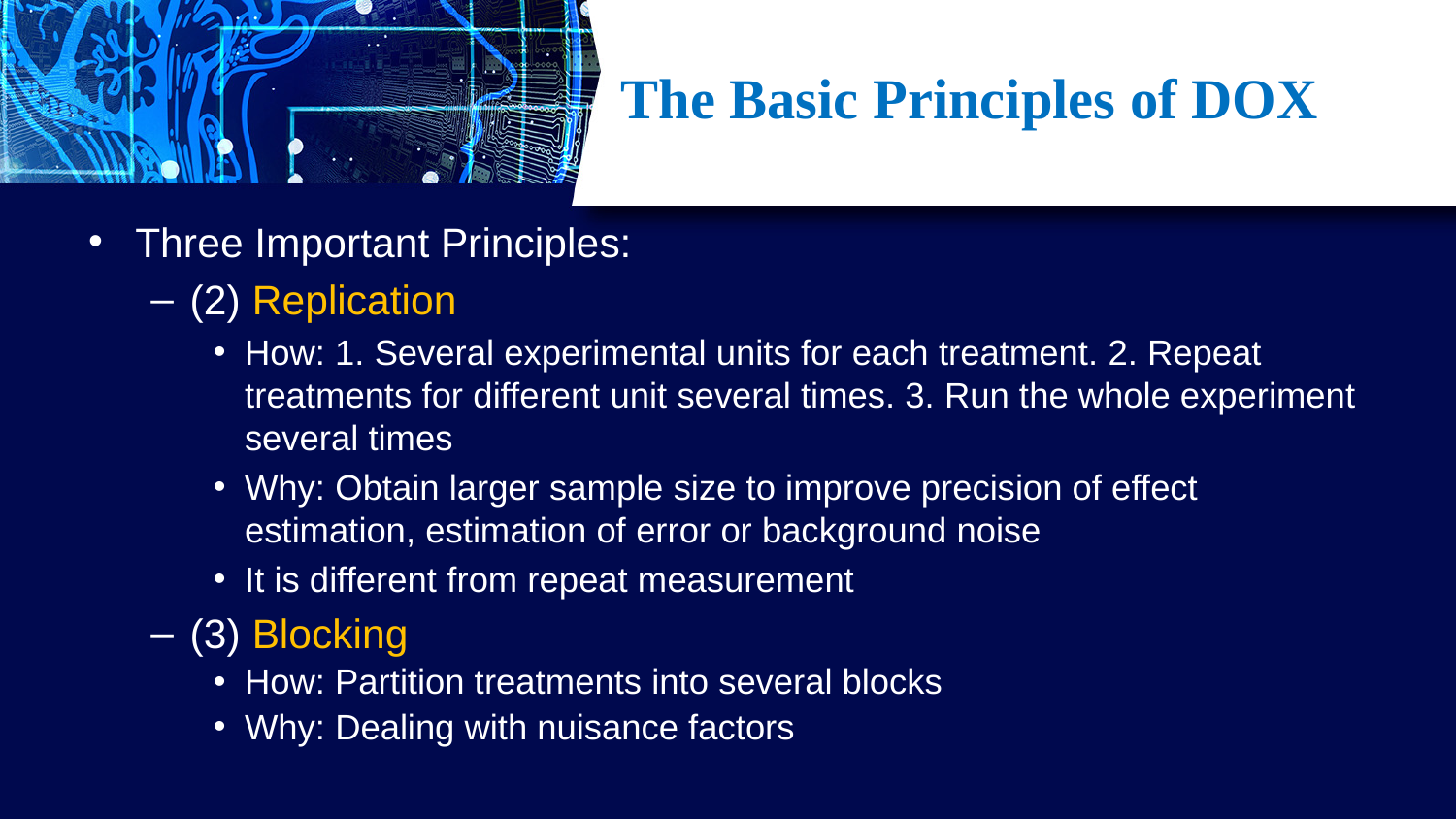

# The Basic Principles of DOX
Three Important Principles:
(2) Replication
How: 1. Several experimental units for each treatment. 2. Repeat treatments for different unit several times. 3. Run the whole experiment  several times
Why: Obtain larger sample size to improve precision of effect estimation, estimation of error or background noise
It is different from repeat measurement
(3) Blocking
How: Partition treatments into several blocks
Why: Dealing with nuisance factors